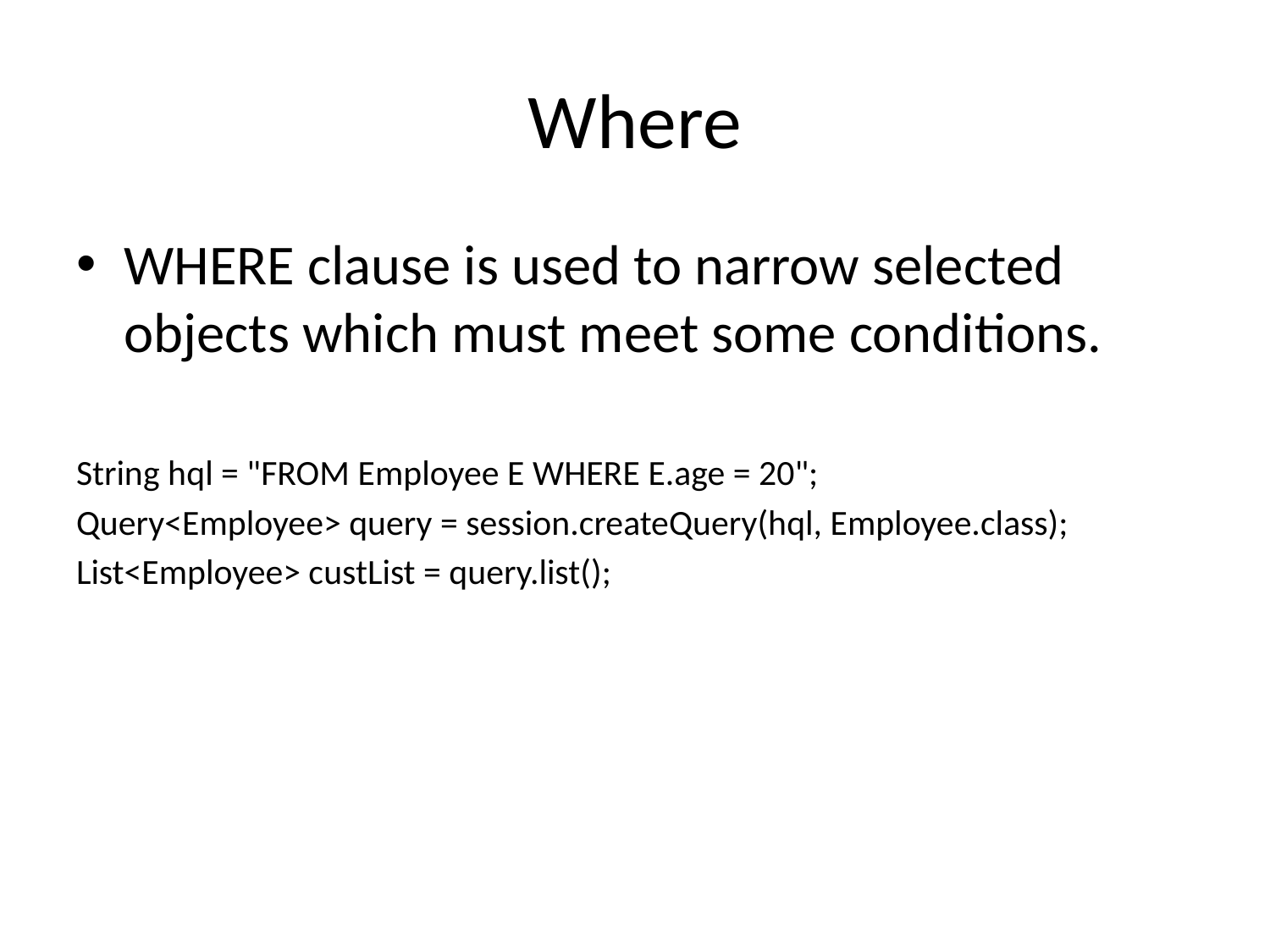

# Where
WHERE clause is used to narrow selected objects which must meet some conditions.

String hql = "FROM Employee E WHERE E.age = 20";
Query<Employee> query = session.createQuery(hql, Employee.class);
List<Employee> custList = query.list();